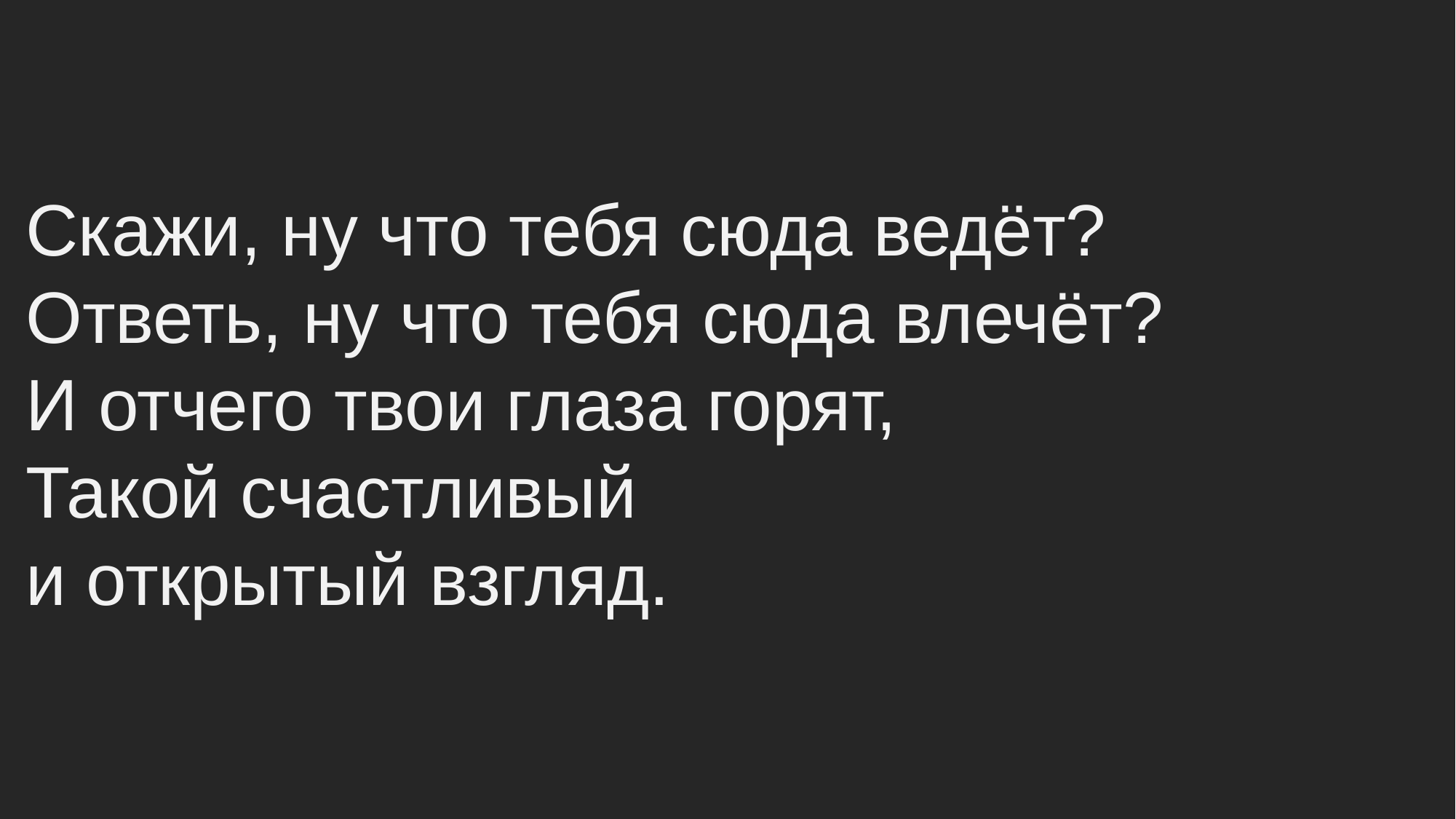

# Скажи, ну что тебя сюда ведёт? Ответь, ну что тебя сюда влечёт? И отчего твои глаза горят, Такой счастливый и открытый взгляд.